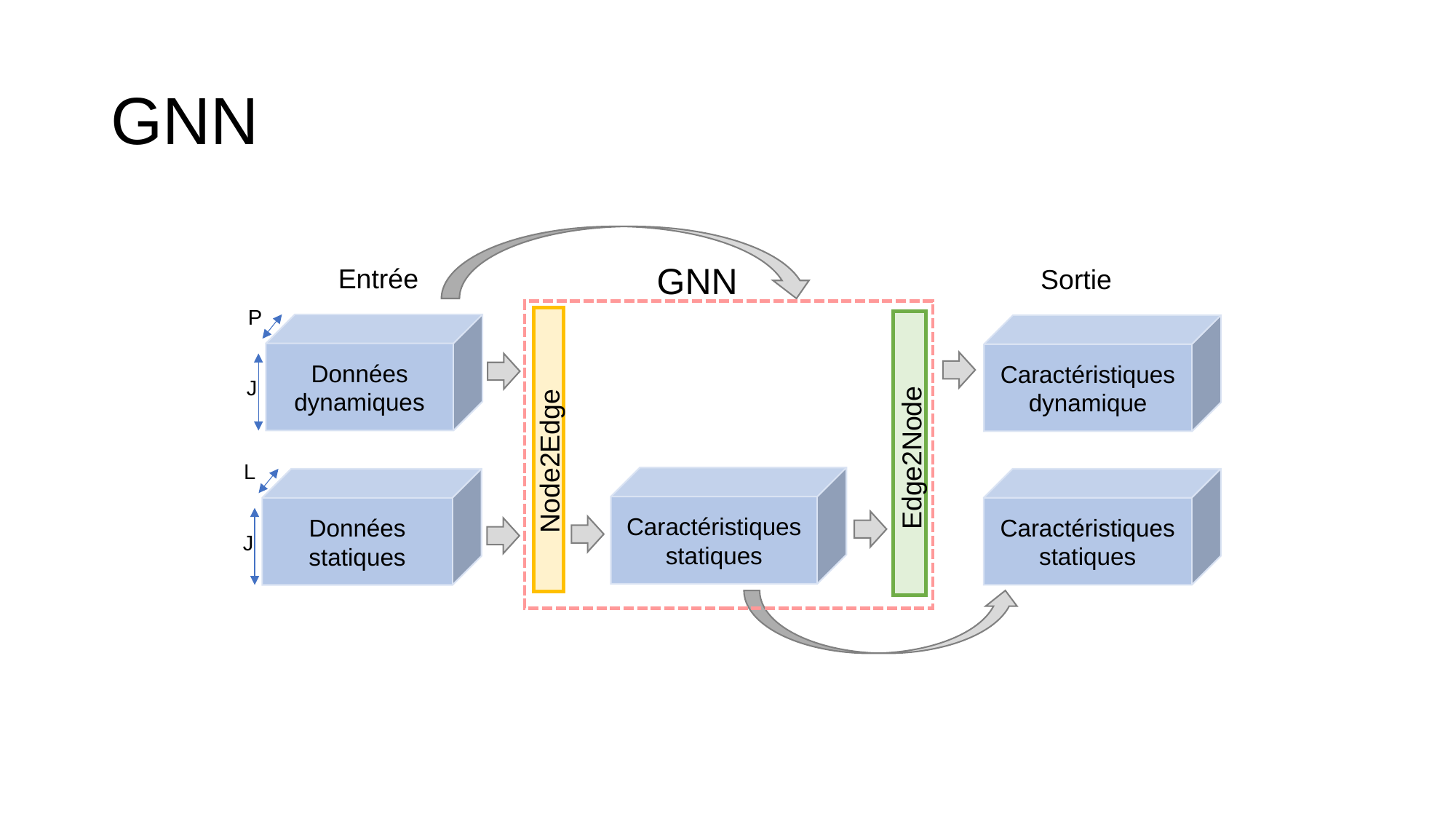

# GNN

GNN
Entrée
Sortie
P
Données
dynamiques
J

Node2Edge

Edge2Node
Caractéristiques dynamique

L
Données
statiques
J
Caractéristiques statiques
Caractéristiques statiques